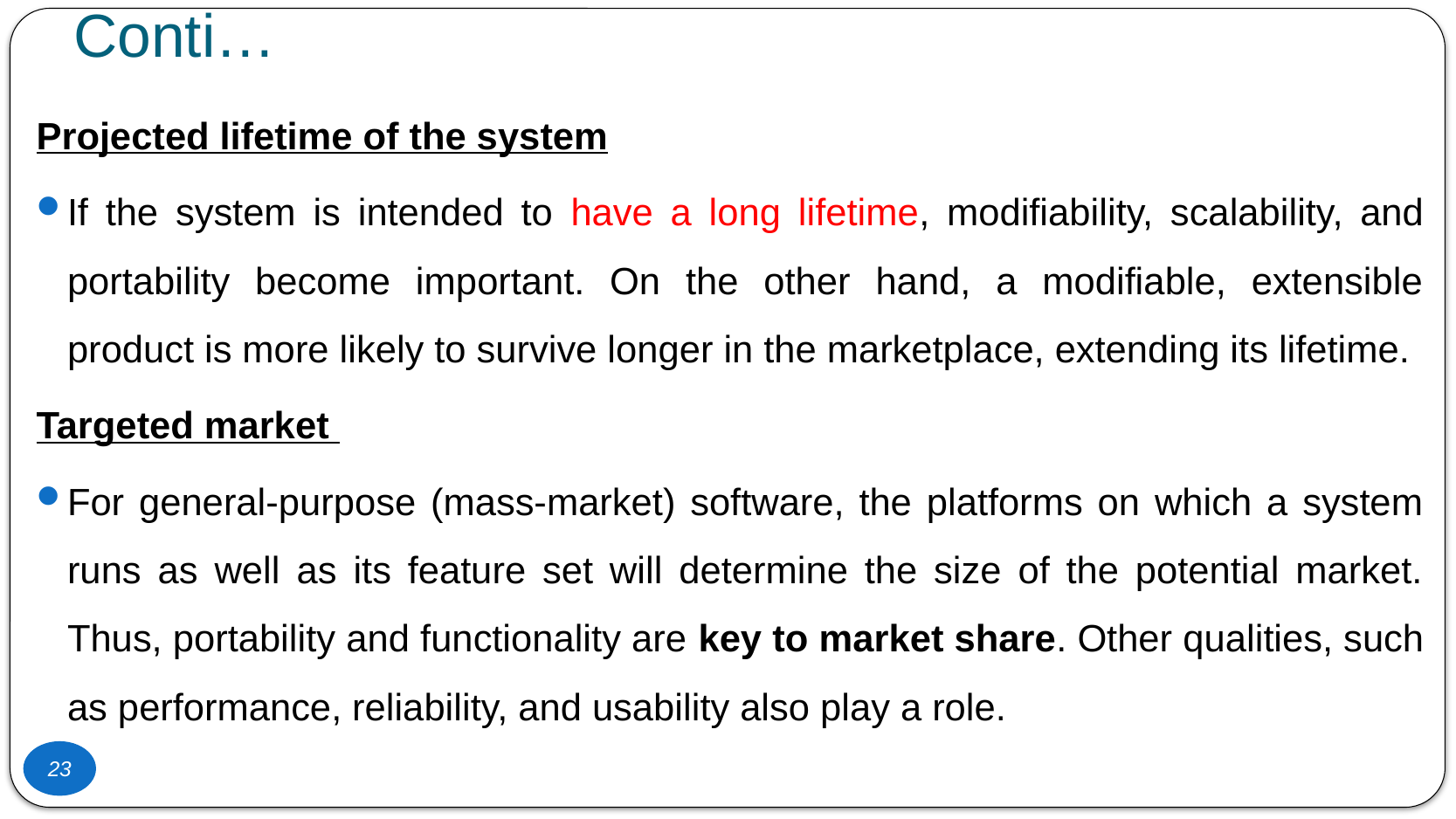

# Conti…
Projected lifetime of the system
If the system is intended to have a long lifetime, modifiability, scalability, and portability become important. On the other hand, a modifiable, extensible product is more likely to survive longer in the marketplace, extending its lifetime.
Targeted market
For general-purpose (mass-market) software, the platforms on which a system runs as well as its feature set will determine the size of the potential market. Thus, portability and functionality are key to market share. Other qualities, such as performance, reliability, and usability also play a role.
23